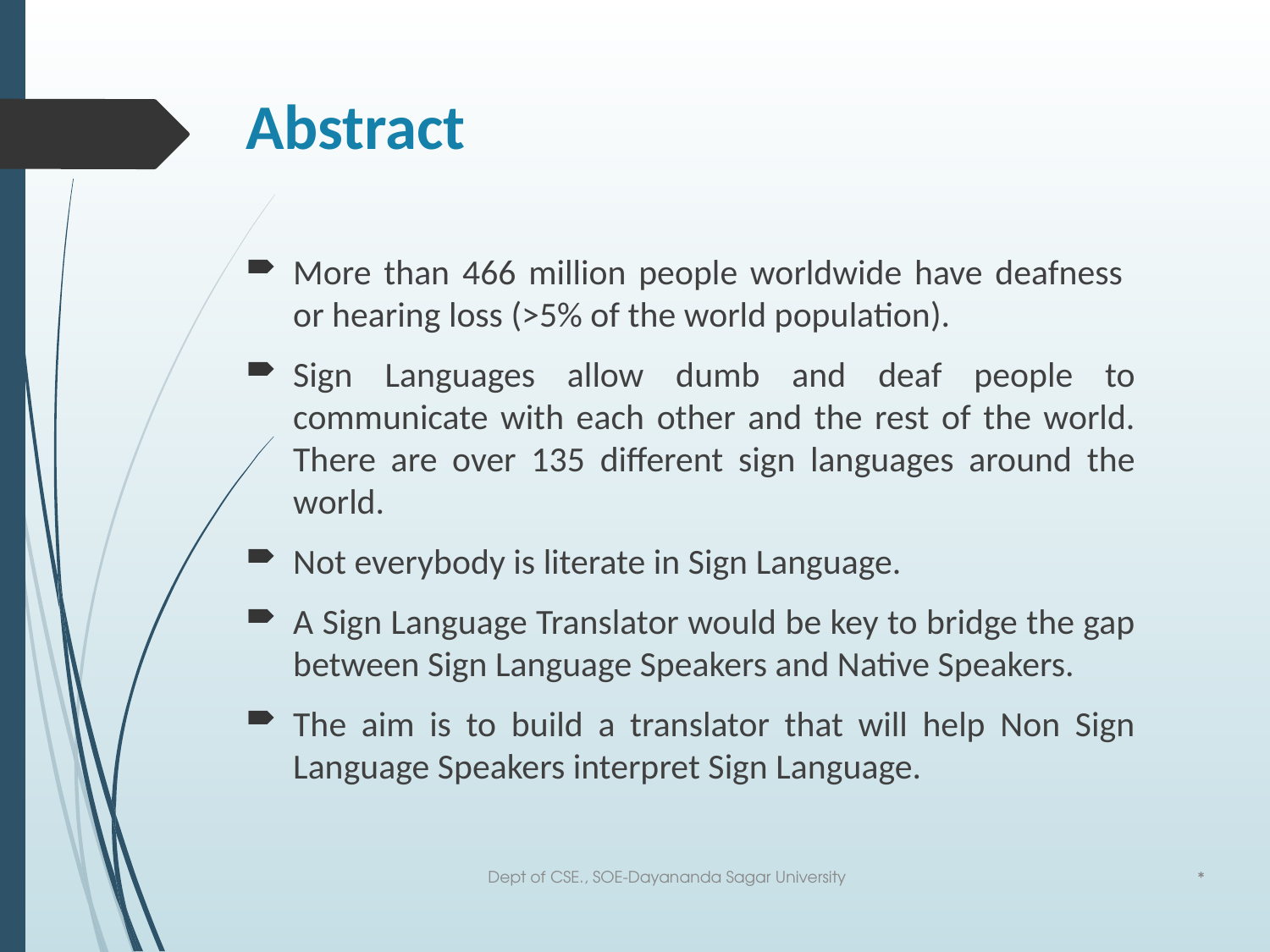

# Abstract
More than 466 million people worldwide have deafness  or hearing loss (>5% of the world population).
Sign Languages allow dumb and deaf people to communicate with each other and the rest of the world. There are over 135 different sign languages around the world.
Not everybody is literate in Sign Language.
A Sign Language Translator would be key to bridge the gap between Sign Language Speakers and Native Speakers.
The aim is to build a translator that will help Non Sign Language Speakers interpret Sign Language.
Dept of CSE., SOE-Dayananda Sagar University
*